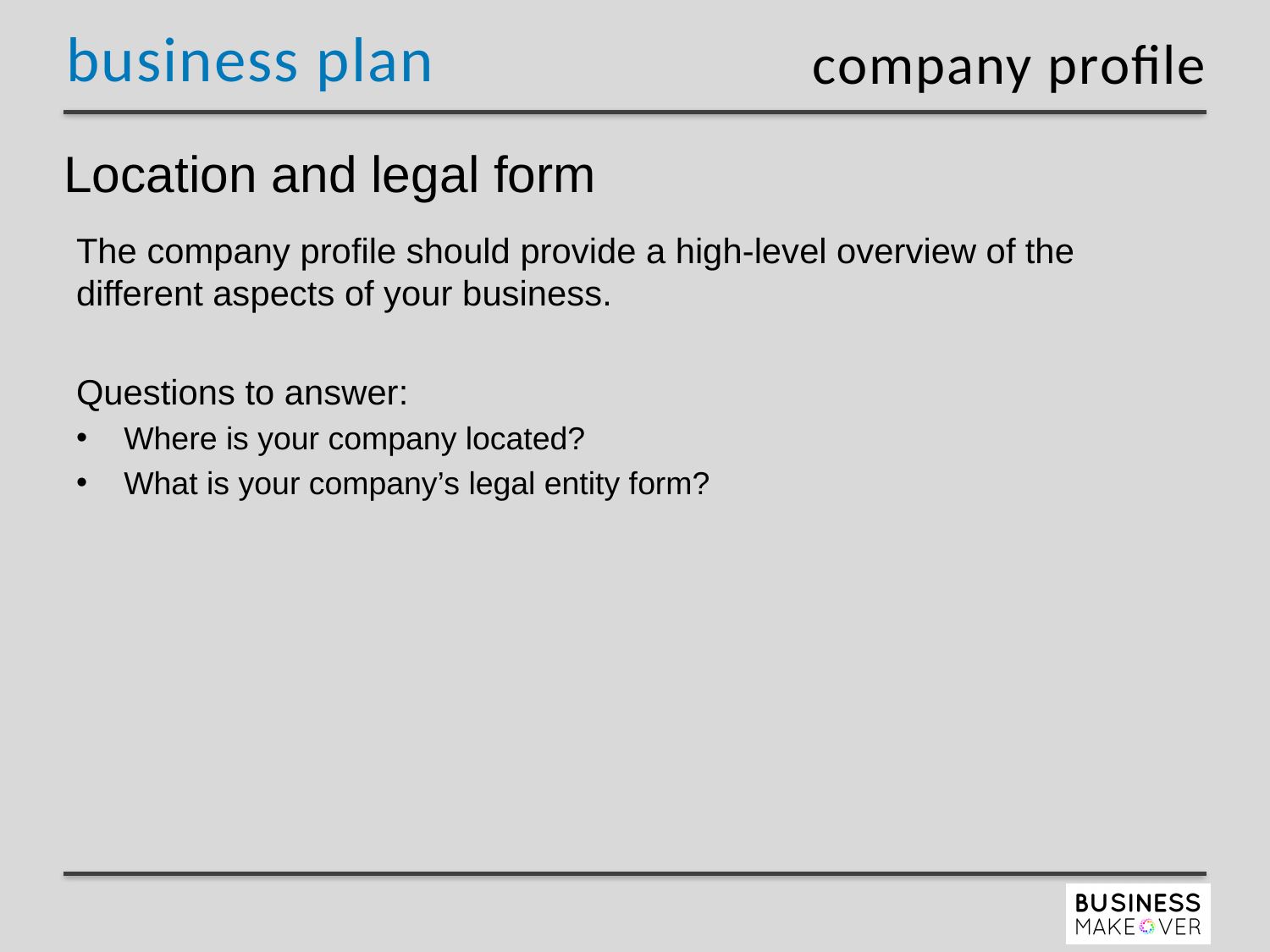

company profile
# Location and legal form
The company profile should provide a high-level overview of the different aspects of your business.

Questions to answer:
Where is your company located?
What is your company’s legal entity form?